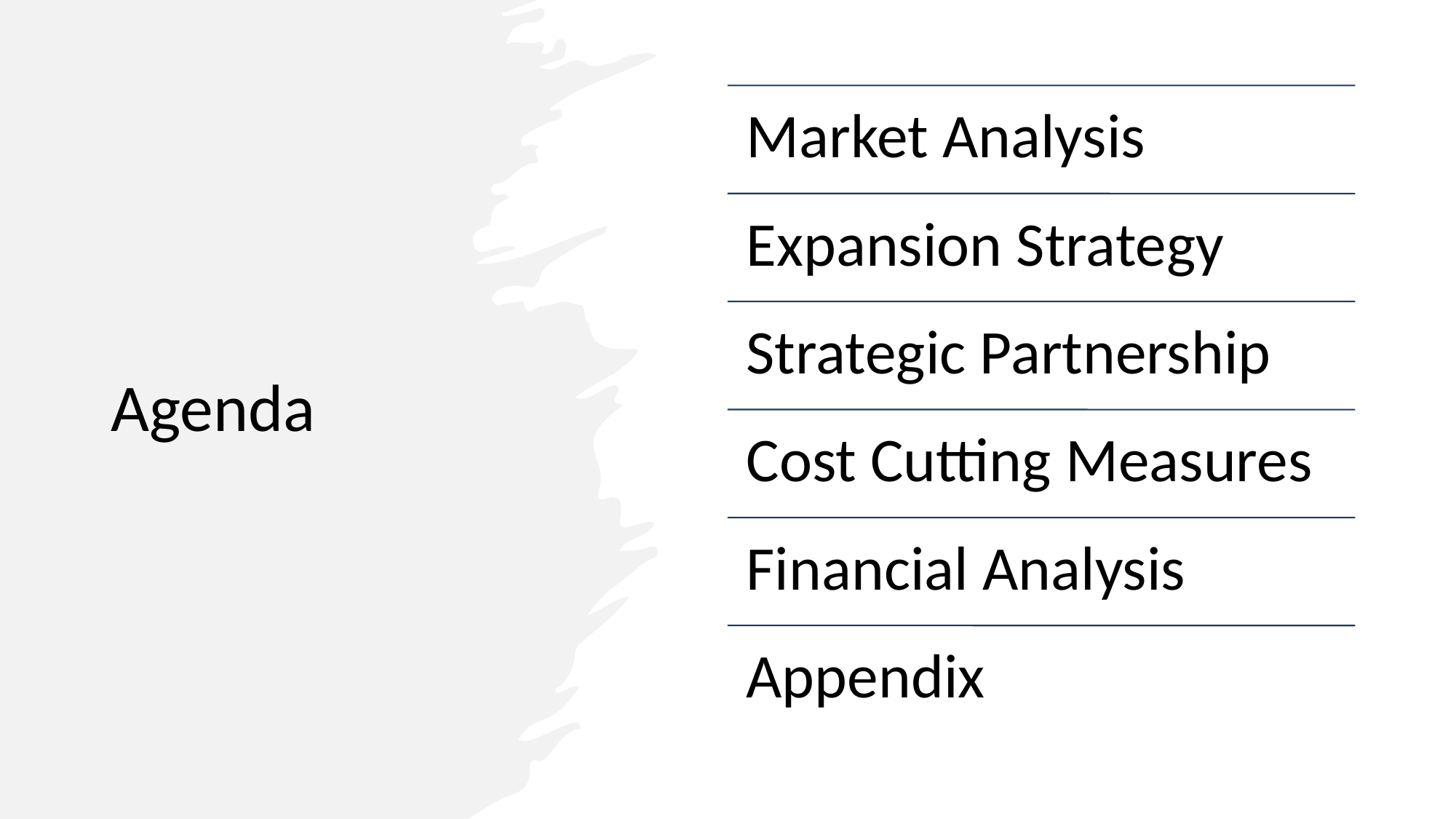

# Agenda
Market Analysis​
Expansion Strategy
Strategic Partnership​
Cost Cutting Measures​
Financial Analysis​
Appendix